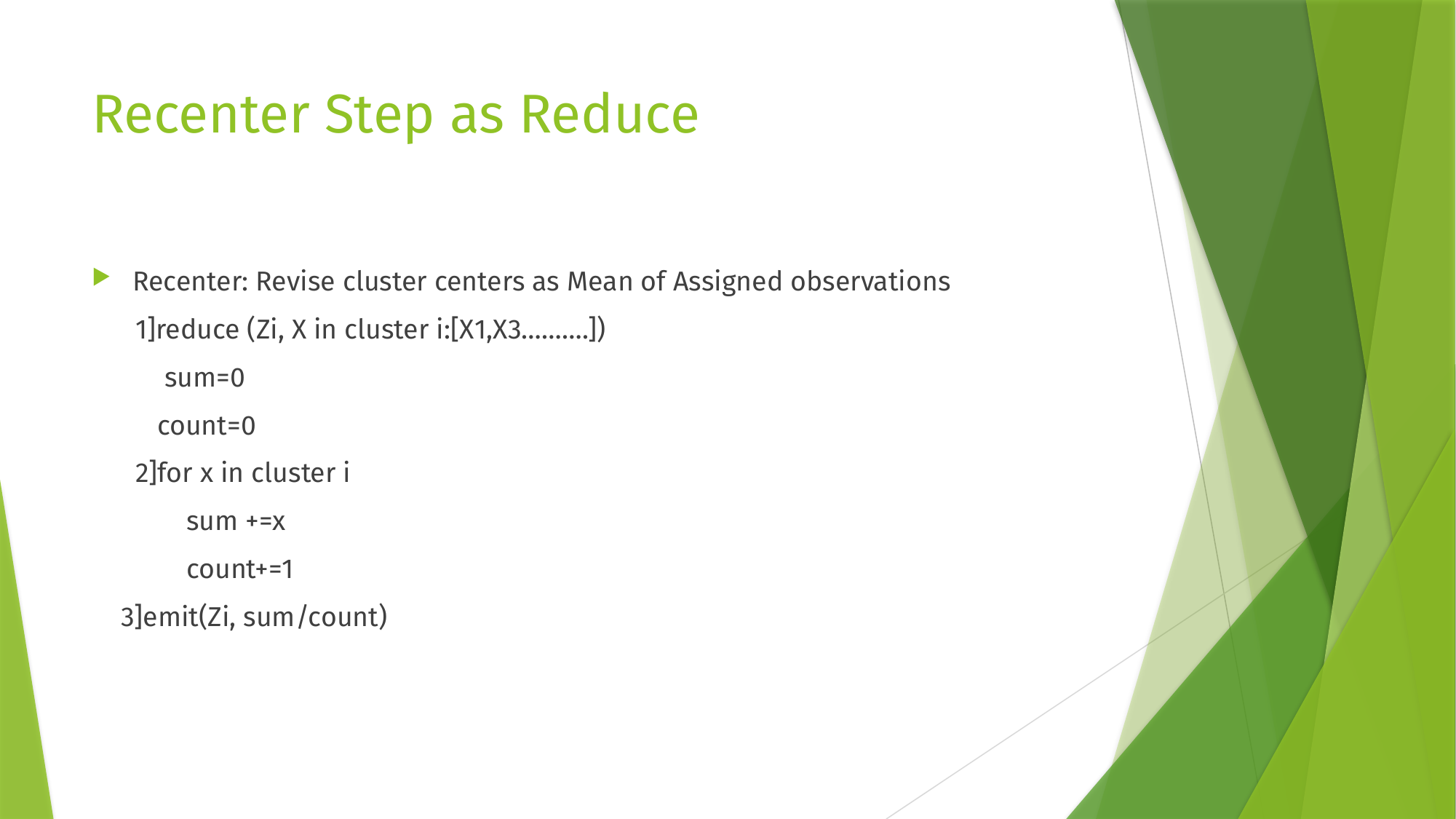

# Recenter Step as Reduce
Recenter: Revise cluster centers as Mean of Assigned observations
      1]reduce (Zi, X in cluster i:[X1,X3……….])
          sum=0
         count=0
      2]for x in cluster i
             sum +=x
             count+=1
    3]emit(Zi, sum/count)